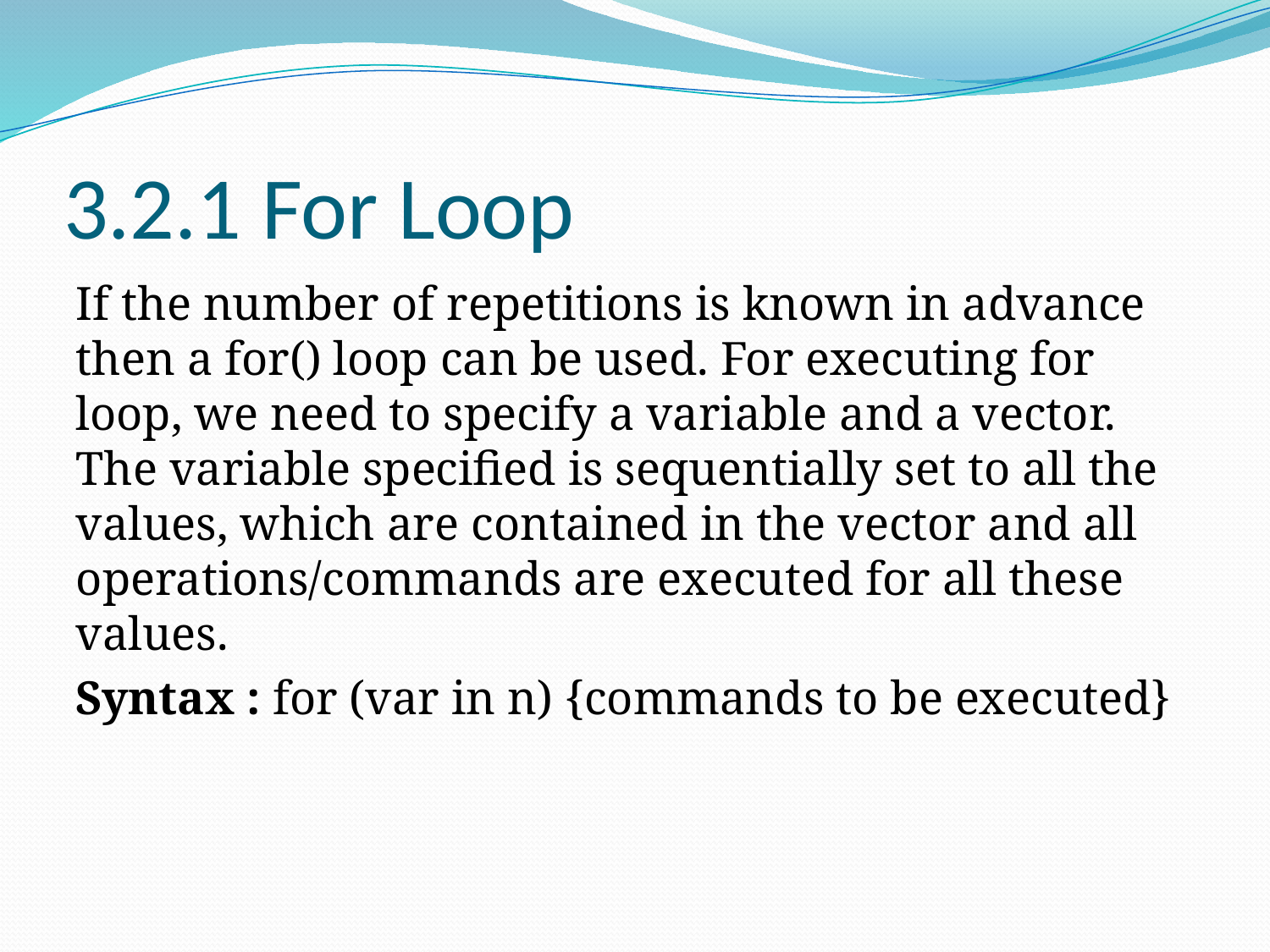

# 3.2.1 For Loop
If the number of repetitions is known in advance then a for() loop can be used. For executing for loop, we need to specify a variable and a vector. The variable specified is sequentially set to all the values, which are contained in the vector and all operations/commands are executed for all these values.
Syntax : for (var in n) {commands to be executed}